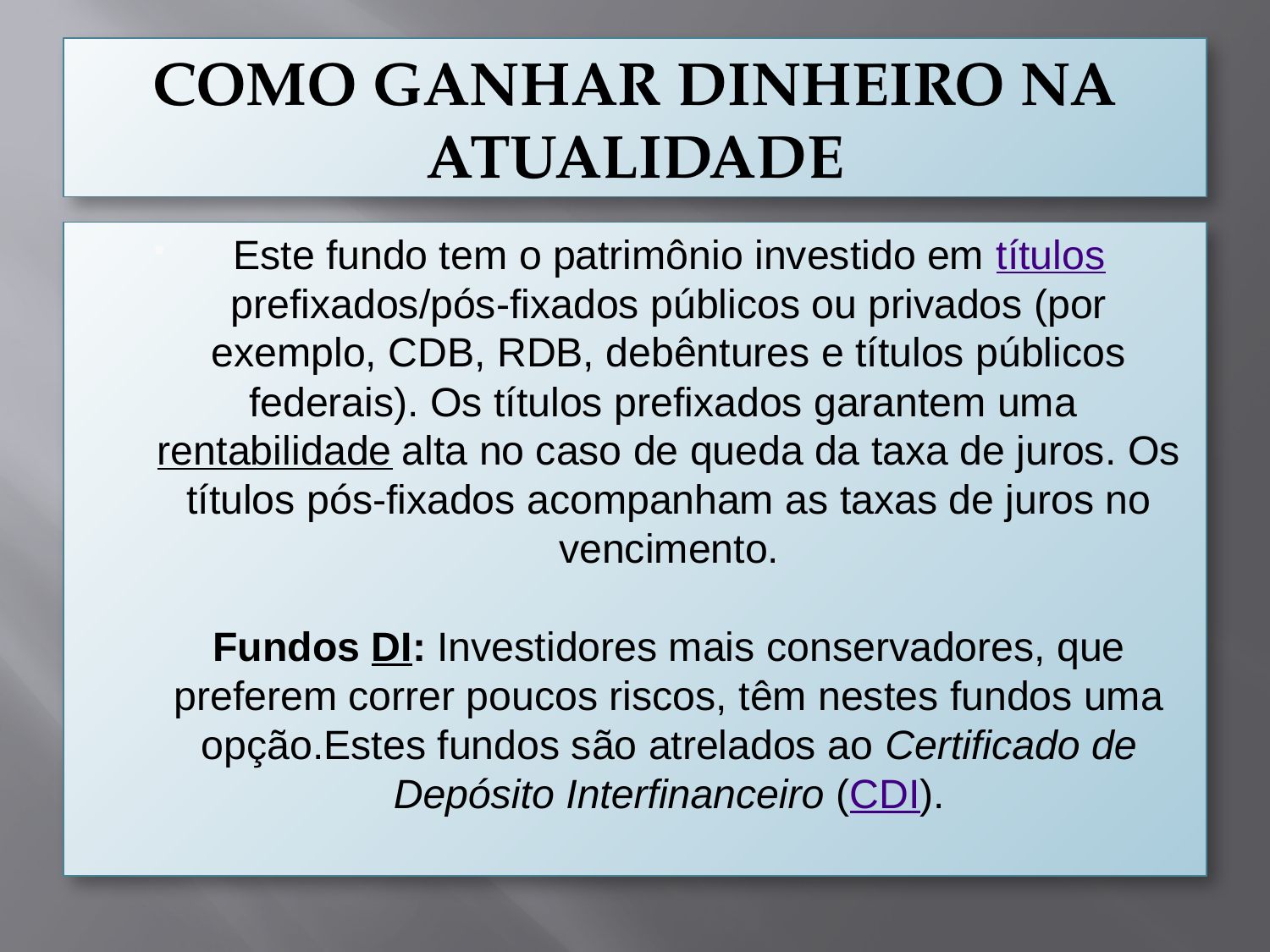

# COMO GANHAR DINHEIRO NA ATUALIDADE
Este fundo tem o patrimônio investido em títulos prefixados/pós-fixados públicos ou privados (por exemplo, CDB, RDB, debêntures e títulos públicos federais). Os títulos prefixados garantem uma rentabilidade alta no caso de queda da taxa de juros. Os títulos pós-fixados acompanham as taxas de juros no vencimento.
Fundos DI: Investidores mais conservadores, que preferem correr poucos riscos, têm nestes fundos uma opção.Estes fundos são atrelados ao Certificado de Depósito Interfinanceiro (CDI).